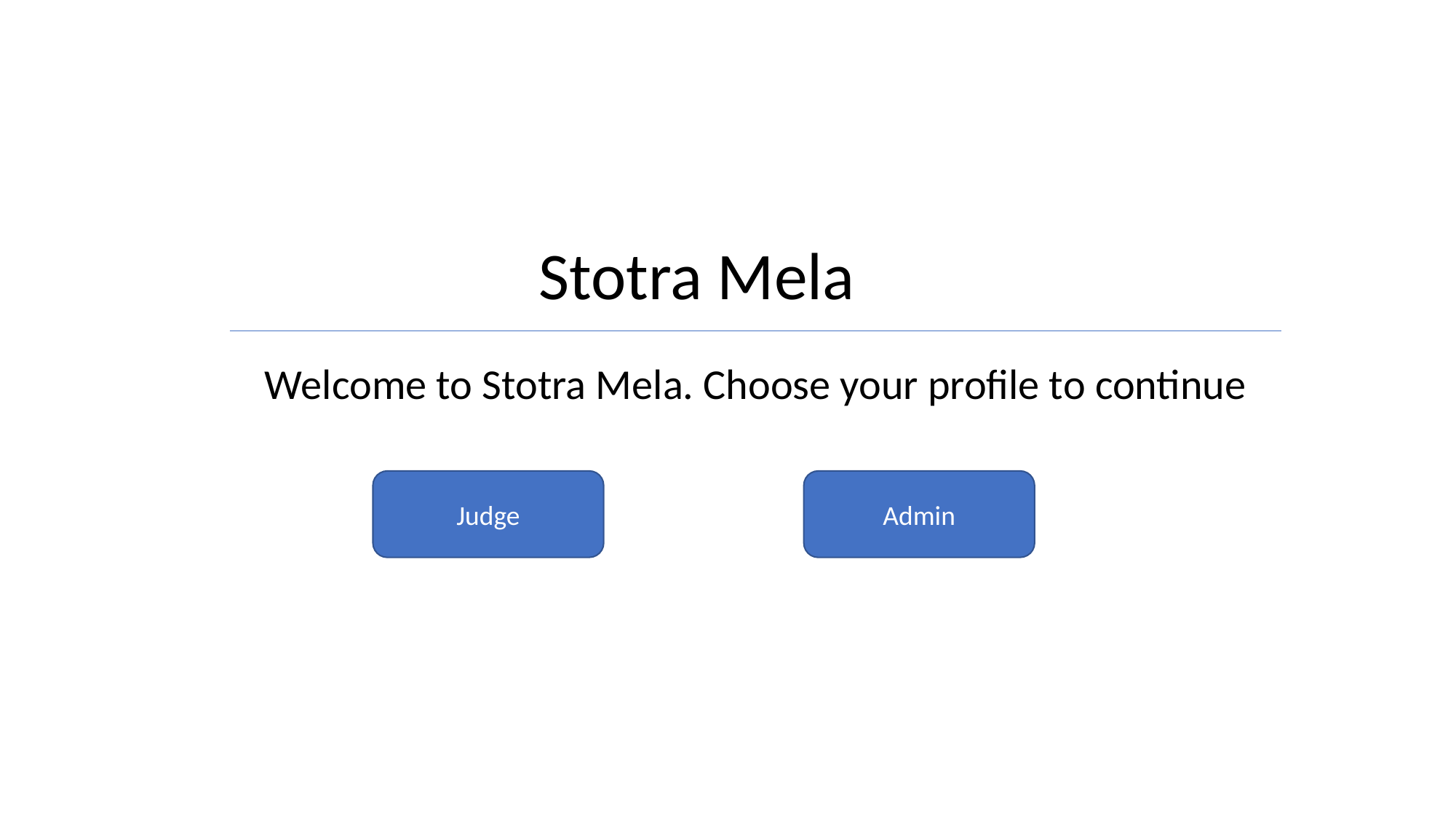

# Stotra Mela
Welcome to Stotra Mela. Choose your profile to continue
Judge
Admin